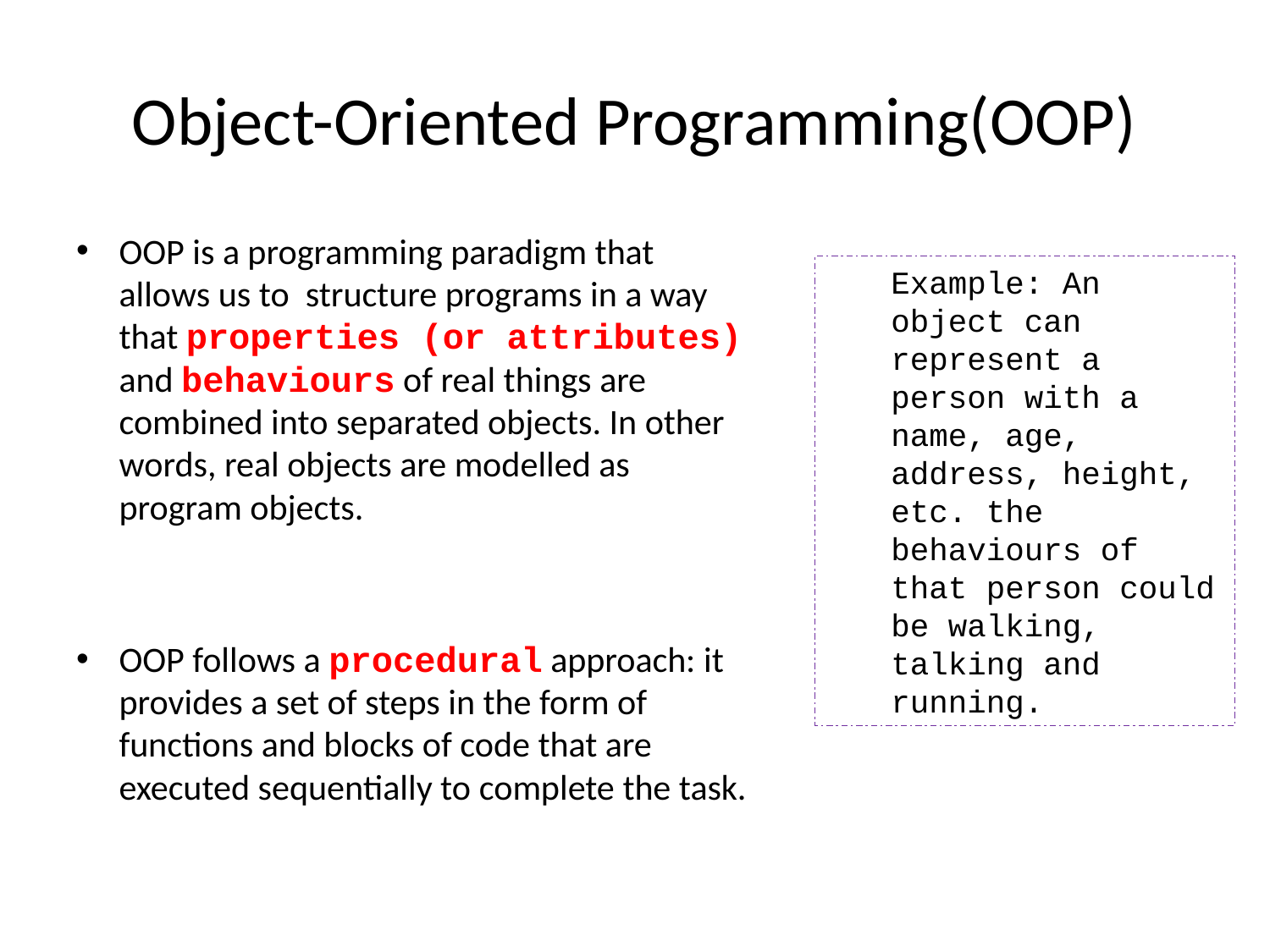

# Object-Oriented Programming(OOP)
OOP is a programming paradigm that allows us to  structure programs in a way that properties (or attributes) and behaviours of real things are combined into separated objects. In other words, real objects are modelled as program objects.

OOP follows a procedural approach: it provides a set of steps in the form of functions and blocks of code that are executed sequentially to complete the task.
Example: An object can represent a person with a name, age, address, height, etc. the behaviours of that person could be walking, talking and running.